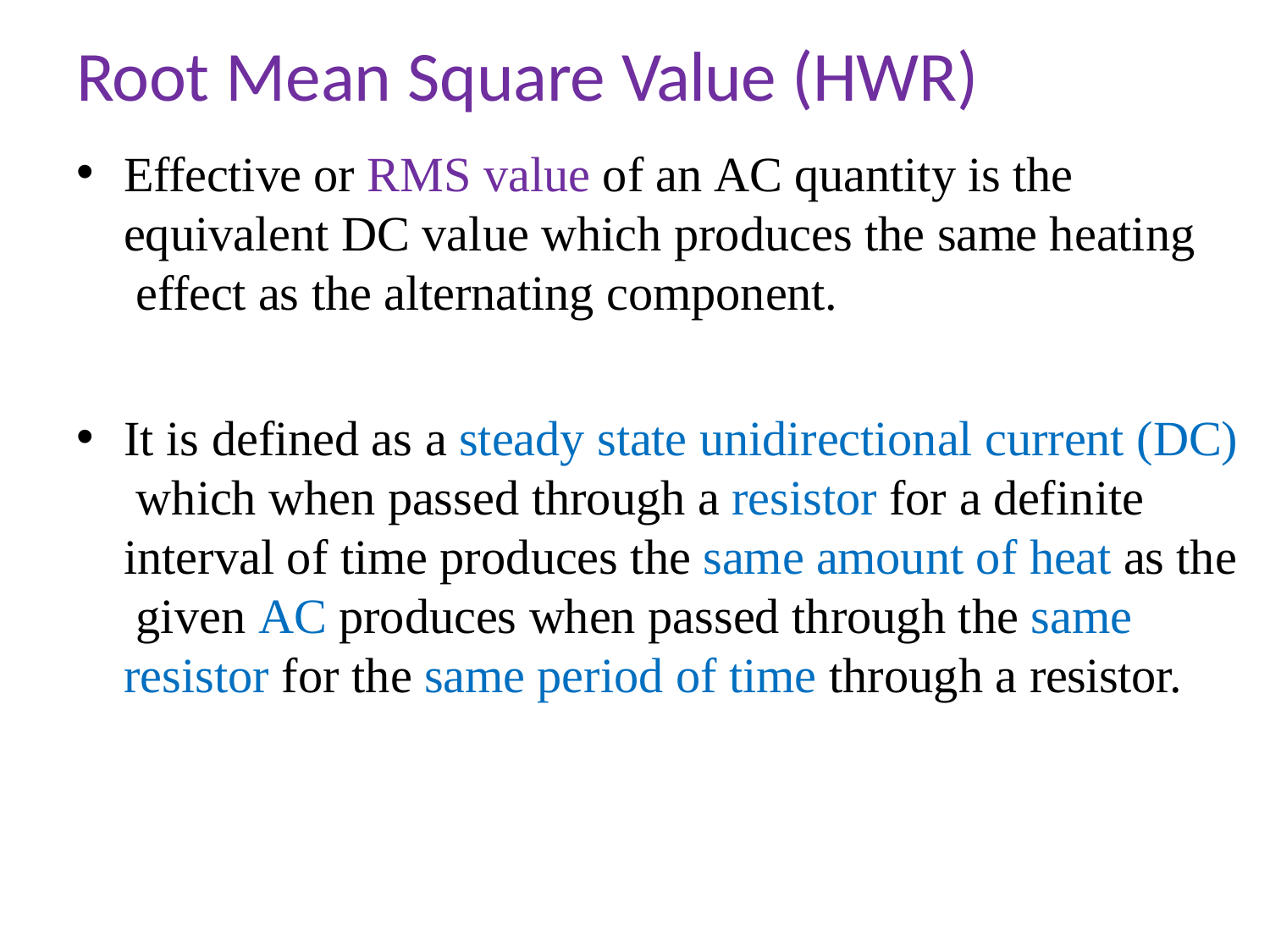

# Root Mean Square Value (HWR)
Effective or RMS value of an AC quantity is the  equivalent DC value which produces the same heating  effect as the alternating component.

It is defined as a steady state unidirectional current (DC)  which when passed through a resistor for a definite  interval of time produces the same amount of heat as the  given AC produces when passed through the same  resistor for the same period of time through a resistor.